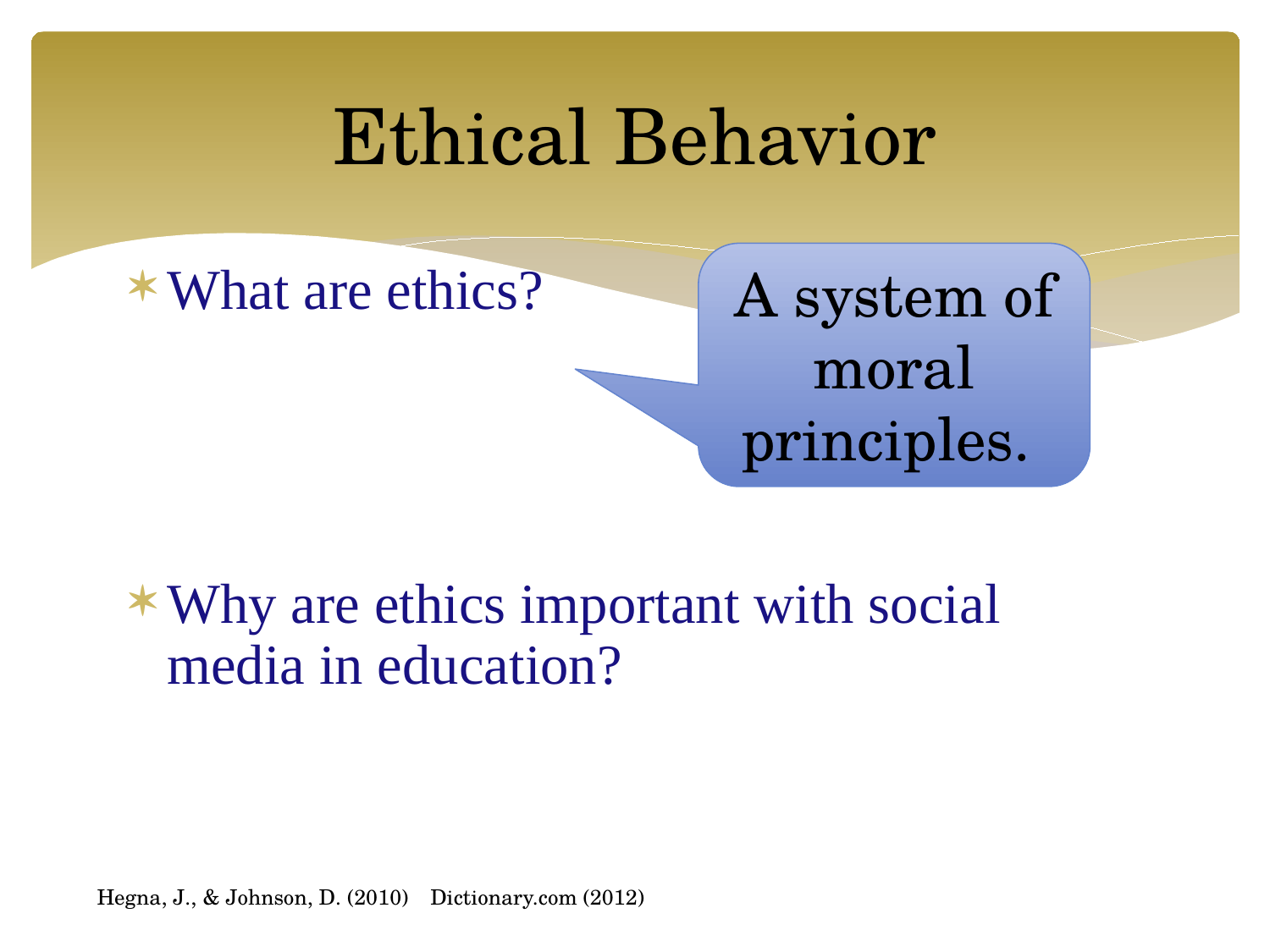

# Ethical Behavior
A system of moral principles.
What are ethics?

Why are ethics important with social media in education?

Hegna, J., & Johnson, D. (2010)  Dictionary.com (2012)